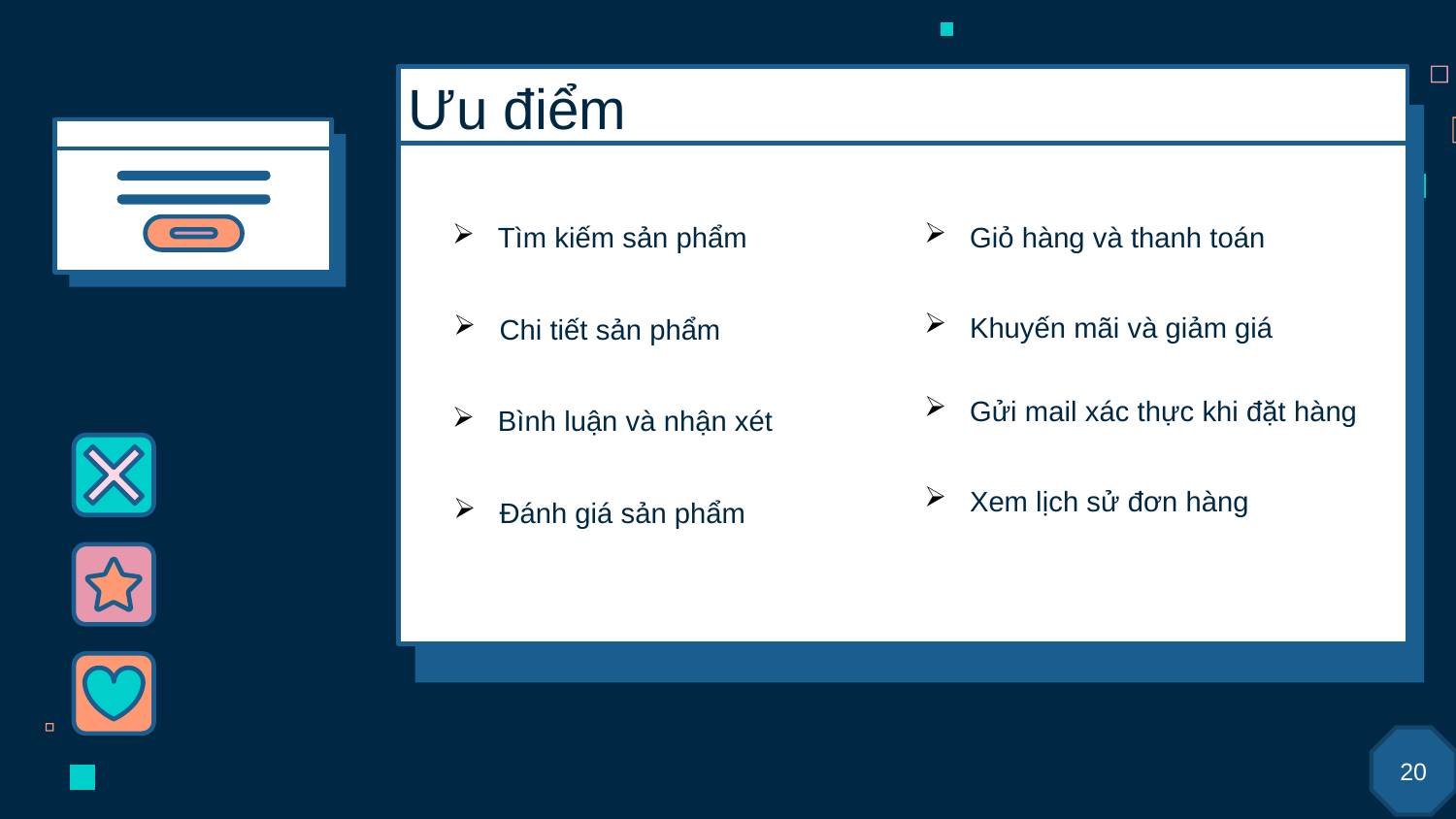

# Ưu điểm

Giỏ hàng và thanh toán
Tìm kiếm sản phẩm
Khuyến mãi và giảm giá
Chi tiết sản phẩm
Gửi mail xác thực khi đặt hàng
Bình luận và nhận xét

Xem lịch sử đơn hàng
Đánh giá sản phẩm

20